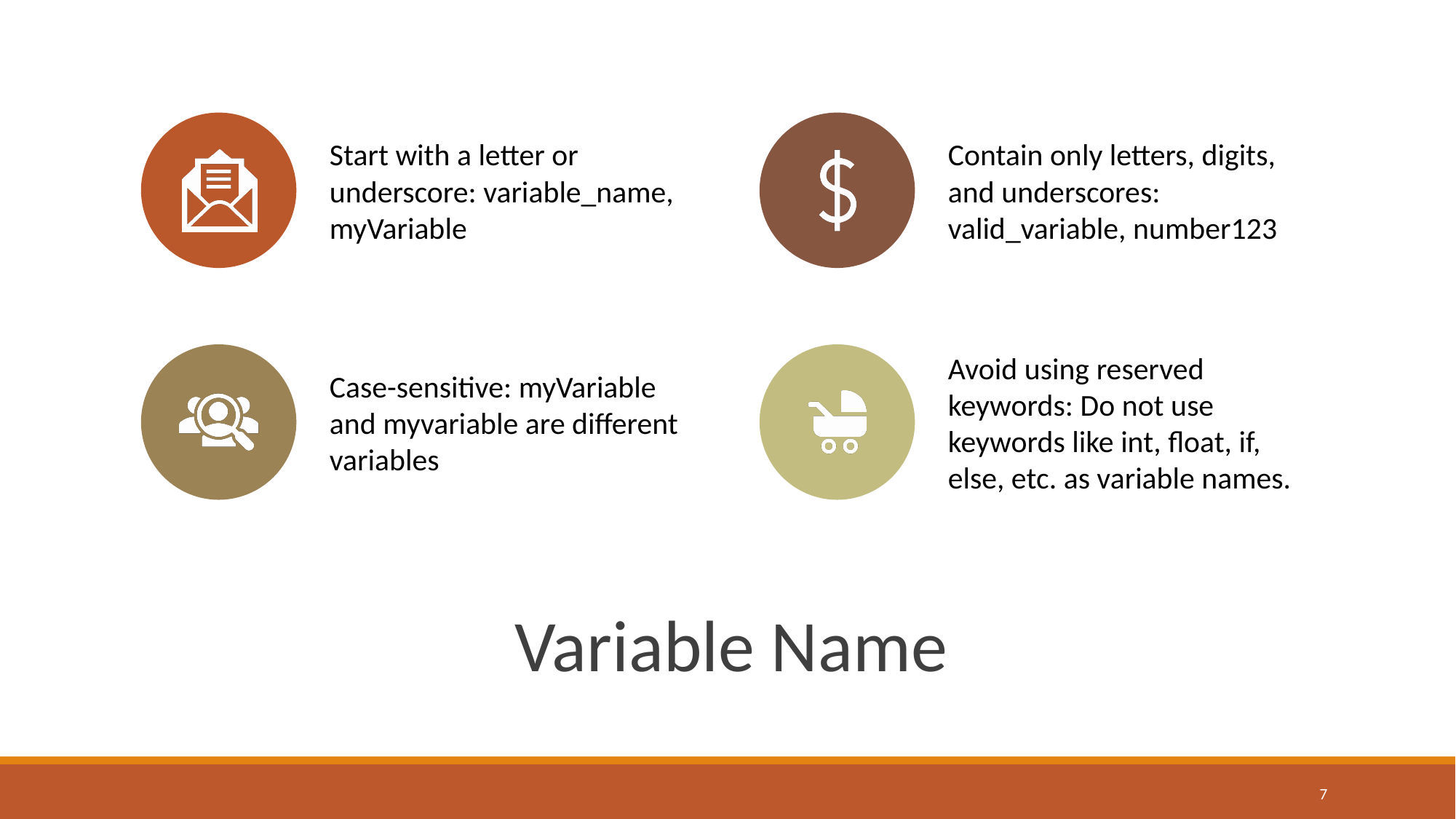

/

Start with a letter or underscore: variable_name, myVariable

Contain only letters, digits, and underscores: valid_variable, number123

Case-sensitive: myVariable and myvariable are different variables

Avoid using reserved keywords: Do not use keywords like int, float, if, else, etc. as variable names.

# Variable Name
7